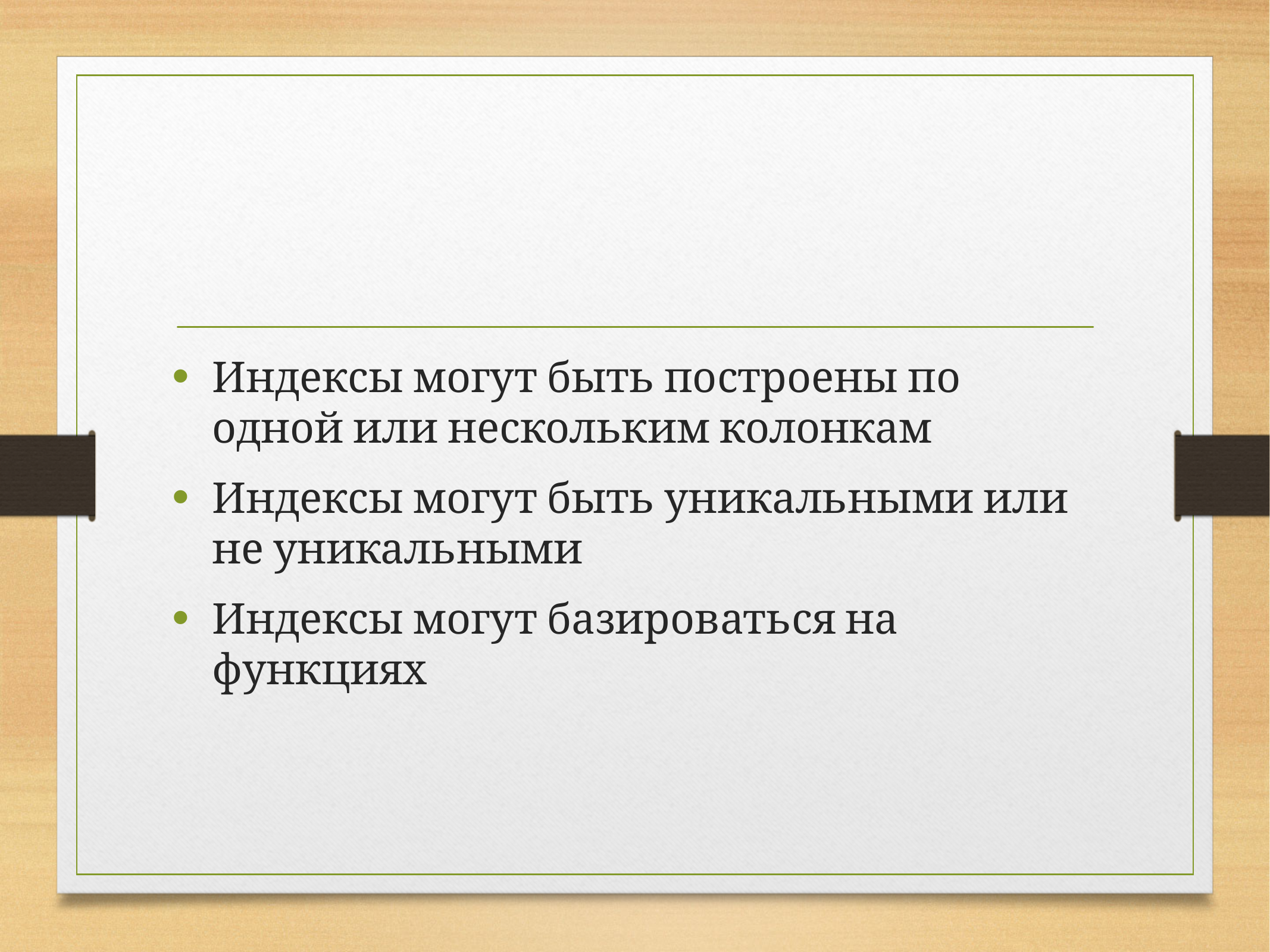

#
Индексы могут быть построены по одной или нескольким колонкам
Индексы могут быть уникальными или не уникальными
Индексы могут базироваться на функциях